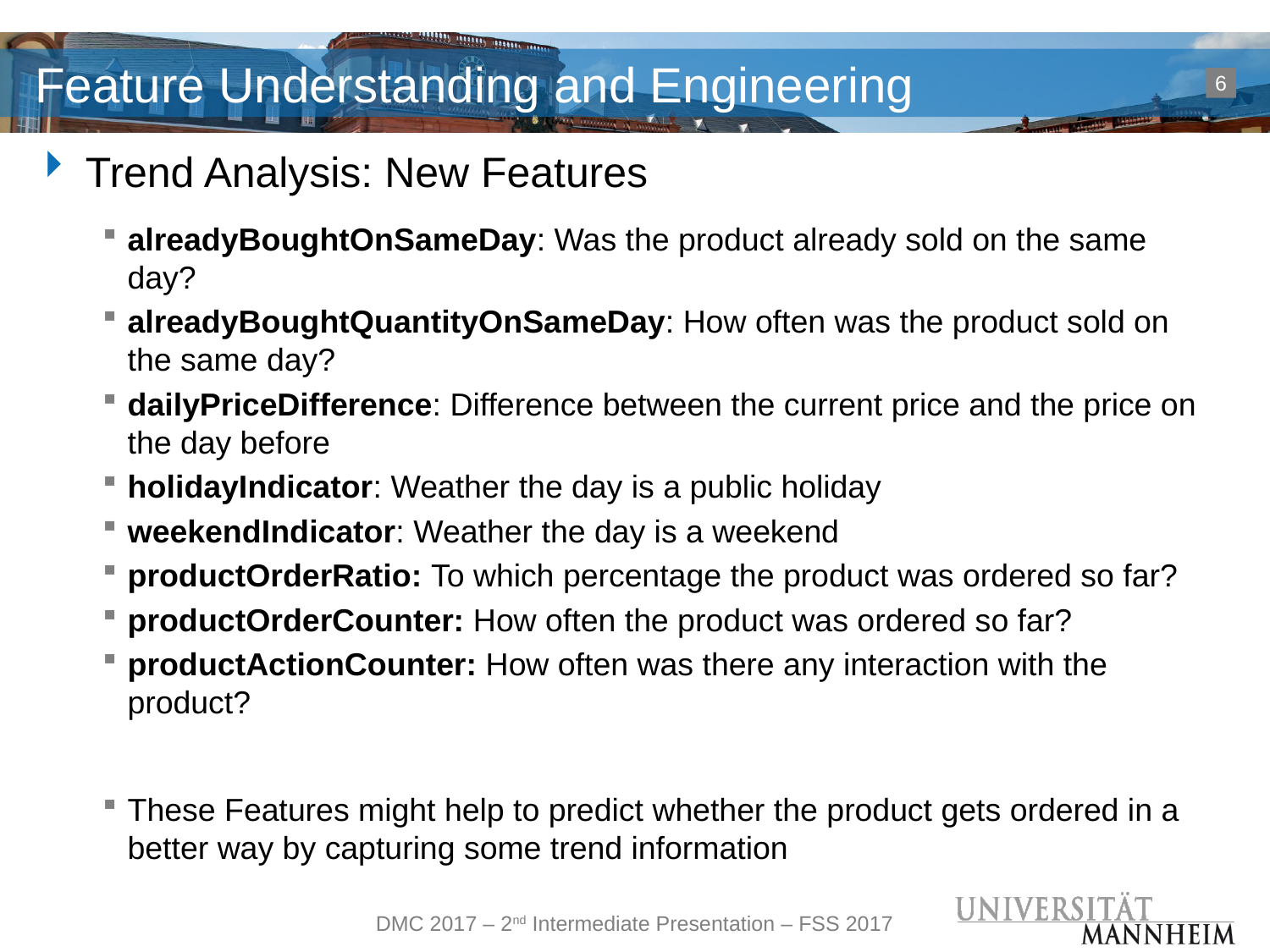

# Feature Understanding and Engineering
6
Trend Analysis: New Features

alreadyBoughtOnSameDay: Was the product already sold on the same day?
alreadyBoughtQuantityOnSameDay: How often was the product sold on the same day?
dailyPriceDifference: Difference between the current price and the price on the day before
holidayIndicator: Weather the day is a public holiday
weekendIndicator: Weather the day is a weekend
productOrderRatio: To which percentage the product was ordered so far?
productOrderCounter: How often the product was ordered so far?
productActionCounter: How often was there any interaction with the product?

These Features might help to predict whether the product gets ordered in a better way by capturing some trend information
DMC 2017 – 2nd Intermediate Presentation – FSS 2017